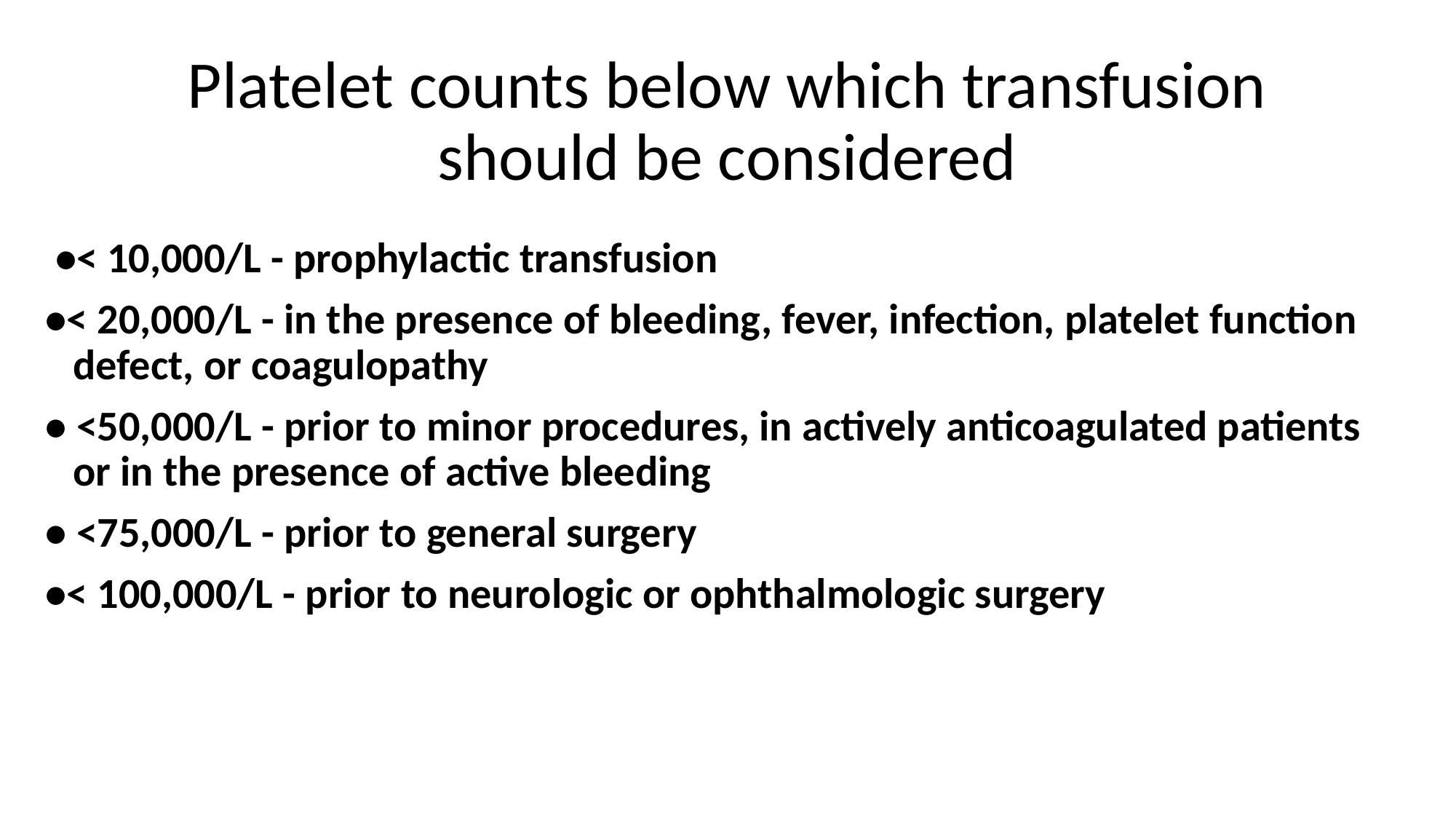

# Platelet counts below which transfusion should be considered
 •< 10,000/L - prophylactic transfusion
•< 20,000/L - in the presence of bleeding, fever, infection, platelet function defect, or coagulopathy
• <50,000/L - prior to minor procedures, in actively anticoagulated patients or in the presence of active bleeding
• <75,000/L - prior to general surgery
•< 100,000/L - prior to neurologic or ophthalmologic surgery